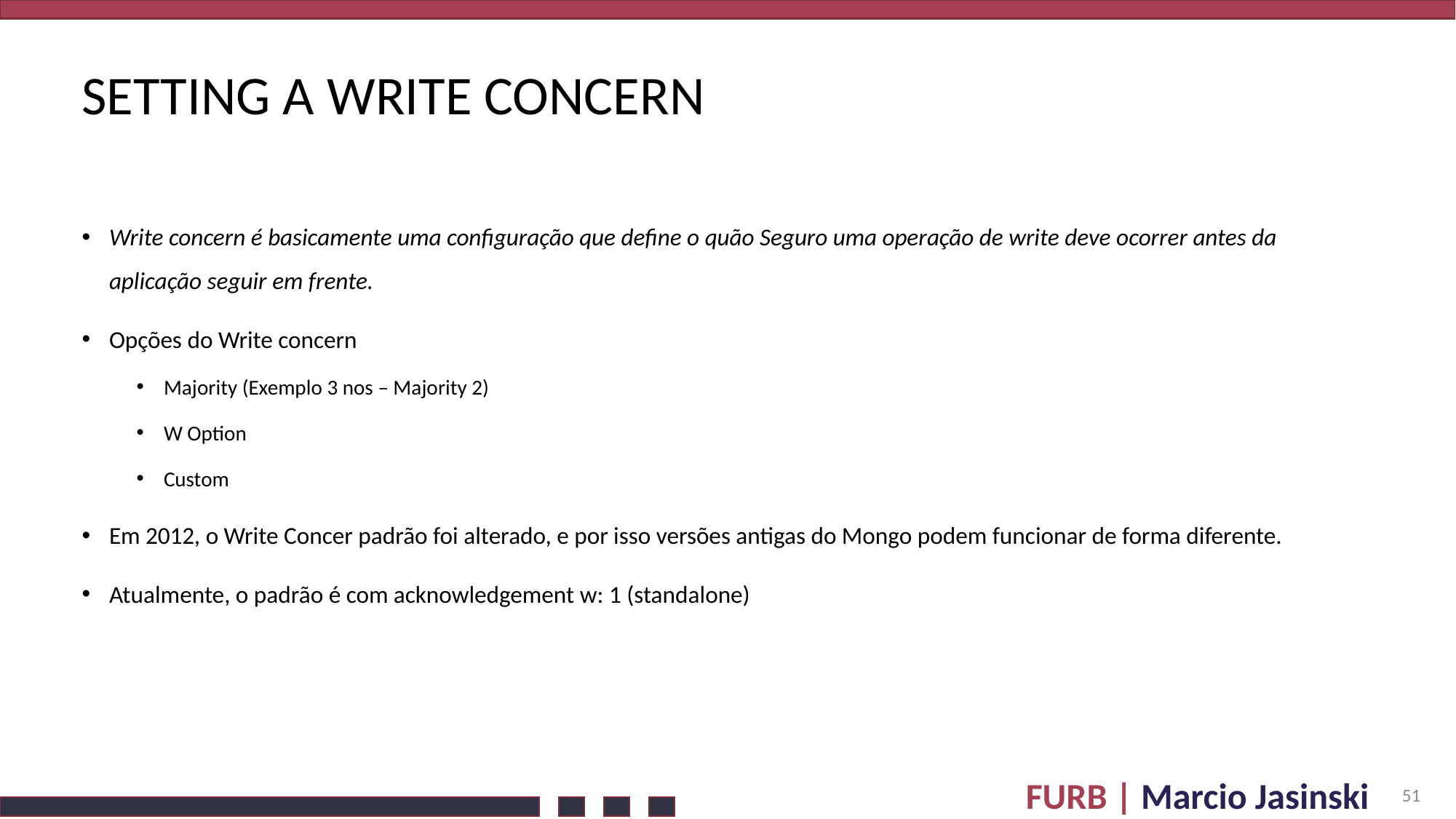

# Setting a Write Concern
Write concern é basicamente uma configuração que define o quão Seguro uma operação de write deve ocorrer antes da aplicação seguir em frente.
Opções do Write concern
Majority (Exemplo 3 nos – Majority 2)
W Option
Custom
Em 2012, o Write Concer padrão foi alterado, e por isso versões antigas do Mongo podem funcionar de forma diferente.
Atualmente, o padrão é com acknowledgement w: 1 (standalone)

51